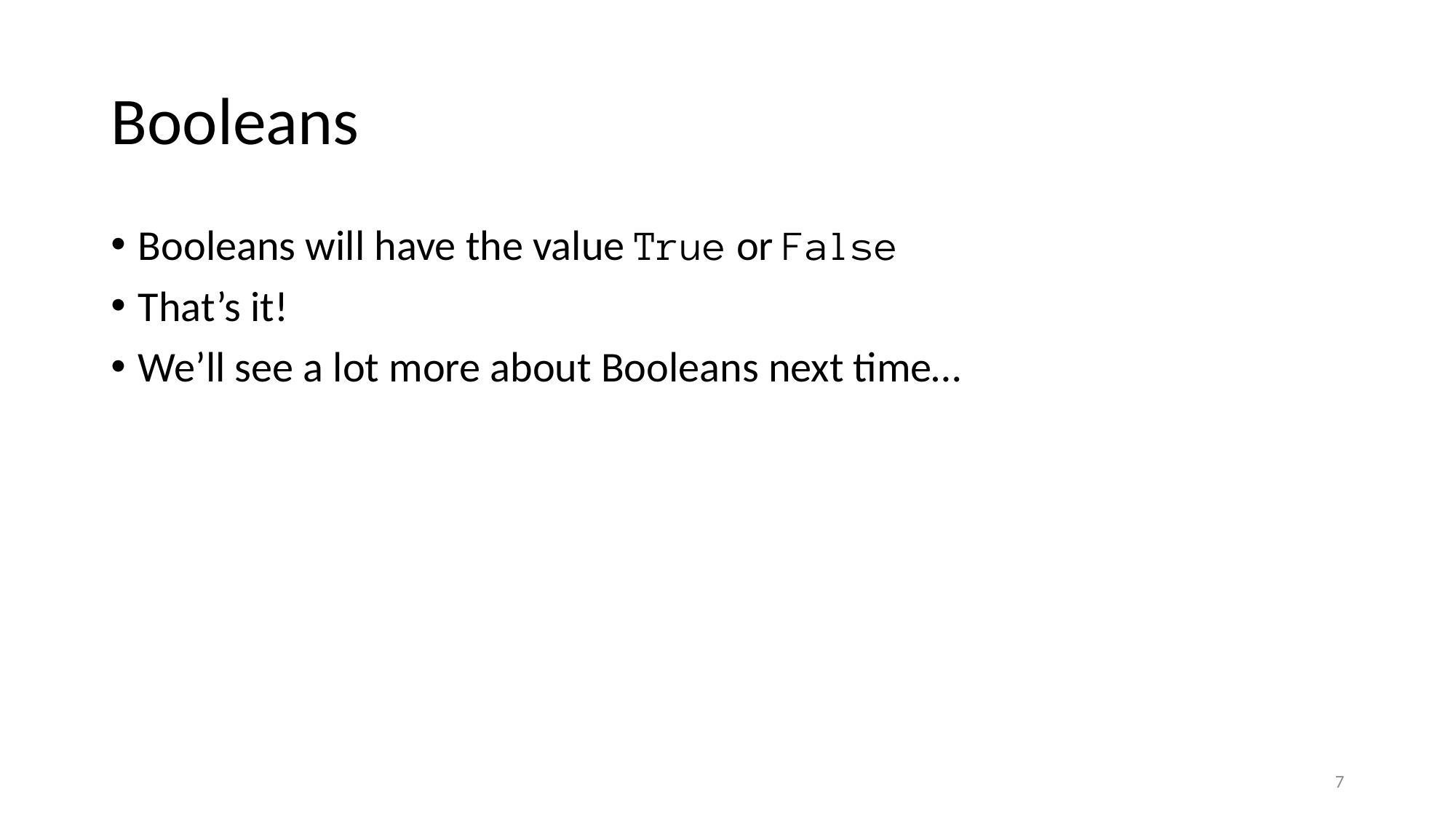

# Booleans
Booleans will have the value True or False
That’s it!
We’ll see a lot more about Booleans next time…
7